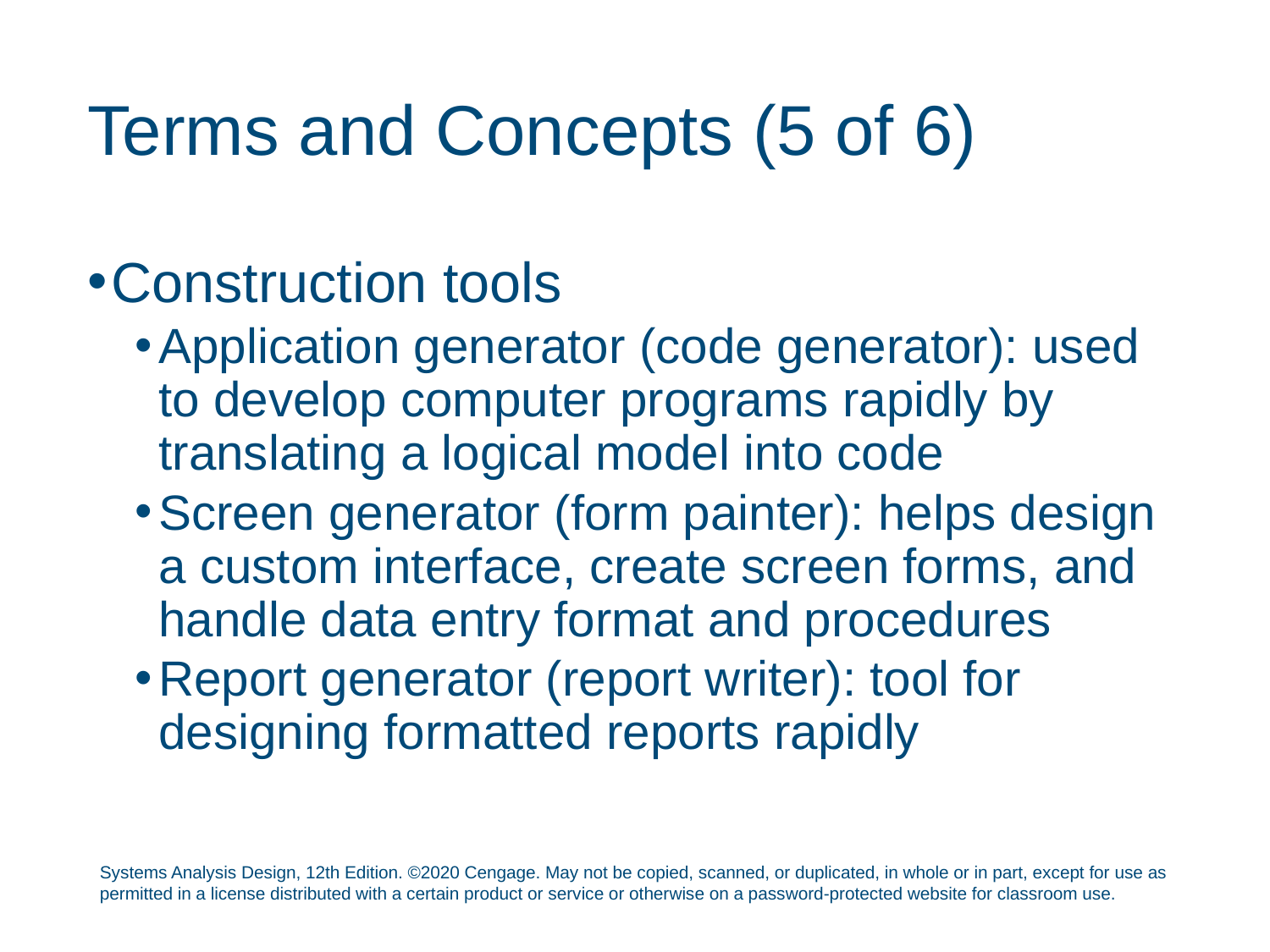

# Terms and Concepts (5 of 6)
Construction tools
Application generator (code generator): used to develop computer programs rapidly by
translating a logical model into code
Screen generator (form painter): helps design a custom interface, create screen forms, and handle data entry format and procedures
Report generator (report writer): tool for designing formatted reports rapidly

Systems Analysis Design, 12th Edition. ©2020 Cengage. May not be copied, scanned, or duplicated, in whole or in part, except for use as permitted in a license distributed with a certain product or service or otherwise on a password-protected website for classroom use.